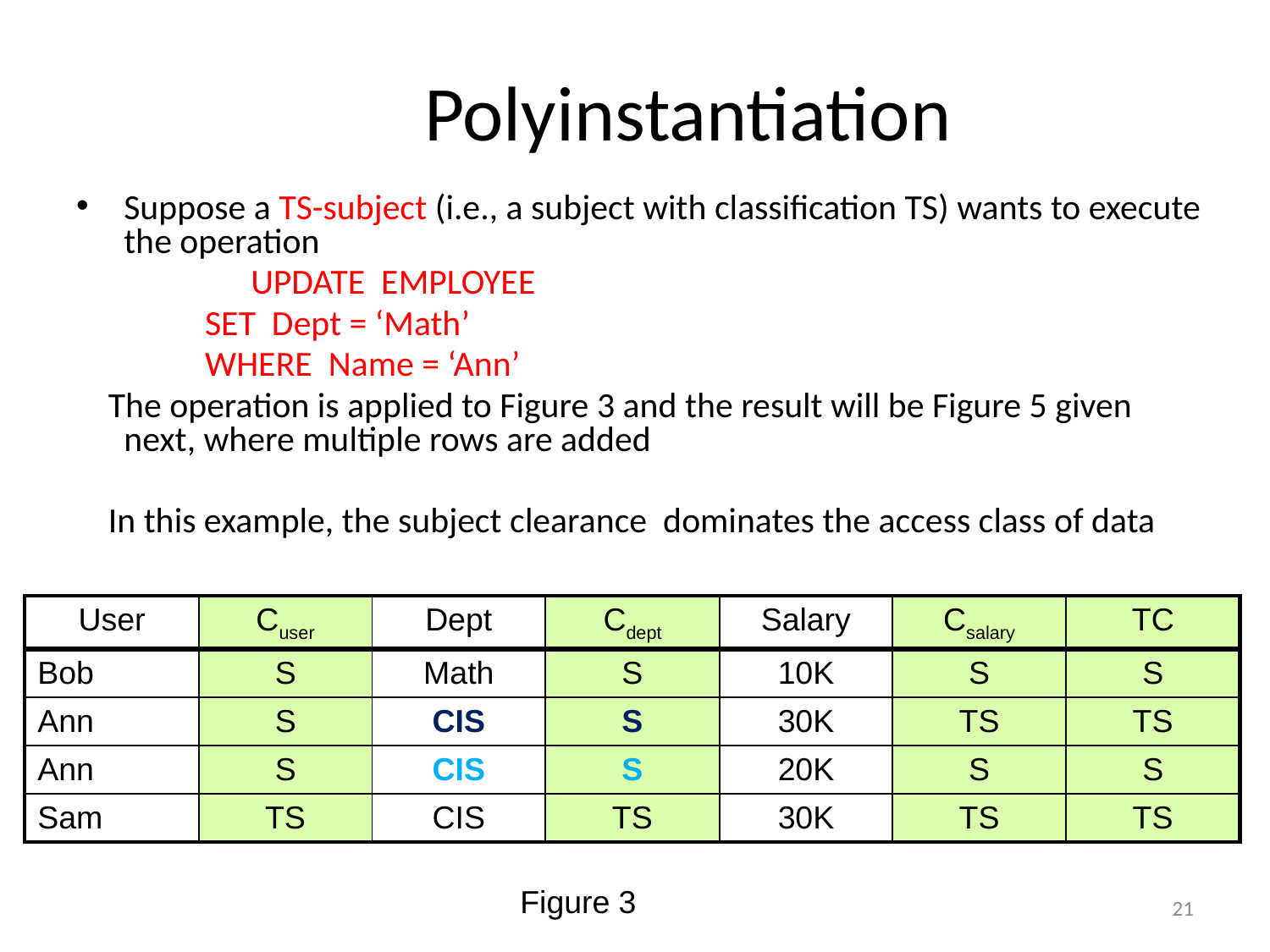

# Polyinstantiation
Suppose a TS-subject (i.e., a subject with classification TS) wants to execute the operation
		UPDATE  EMPLOYEE
                SET  Dept = ‘Math’
                WHERE  Name = ‘Ann’
    The operation is applied to Figure 3 and the result will be Figure 5 given next, where multiple rows are added

    In this example, the subject clearance  dominates the access class of data
| User | Cuser | Dept | Cdept | Salary | Csalary | TC |
| --- | --- | --- | --- | --- | --- | --- |
| Bob | S | Math | S | 10K | S | S |
| Ann | S | CIS | S | 30K | TS | TS |
| Ann | S | CIS | S | 20K | S | S |
| Sam | TS | CIS | TS | 30K | TS | TS |
Figure 3
21